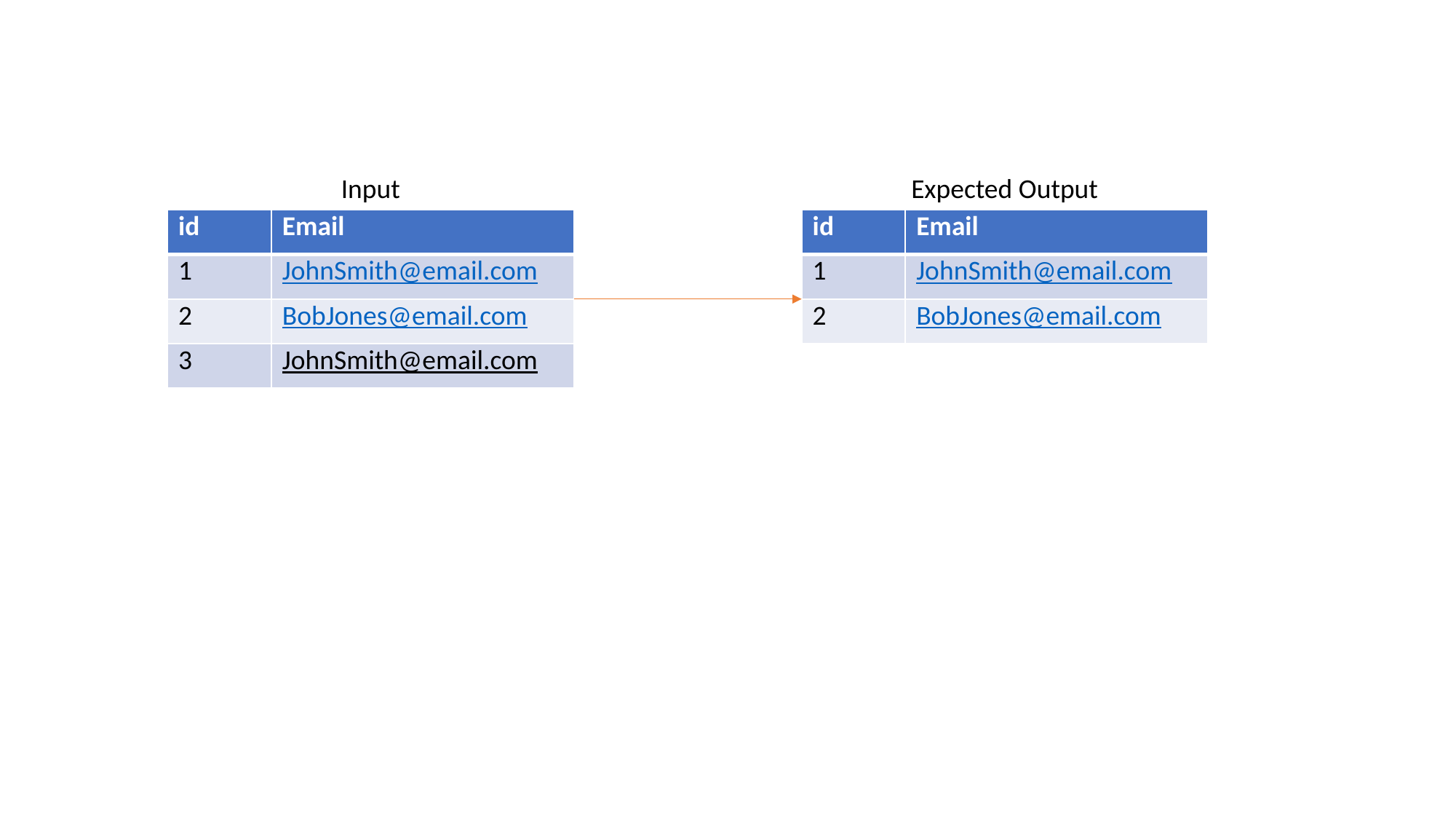

Input
Expected Output
| id | Email |
| --- | --- |
| 1 | JohnSmith@email.com |
| 2 | BobJones@email.com |
| 3 | JohnSmith@email.com |
| id | Email |
| --- | --- |
| 1 | JohnSmith@email.com |
| 2 | BobJones@email.com |